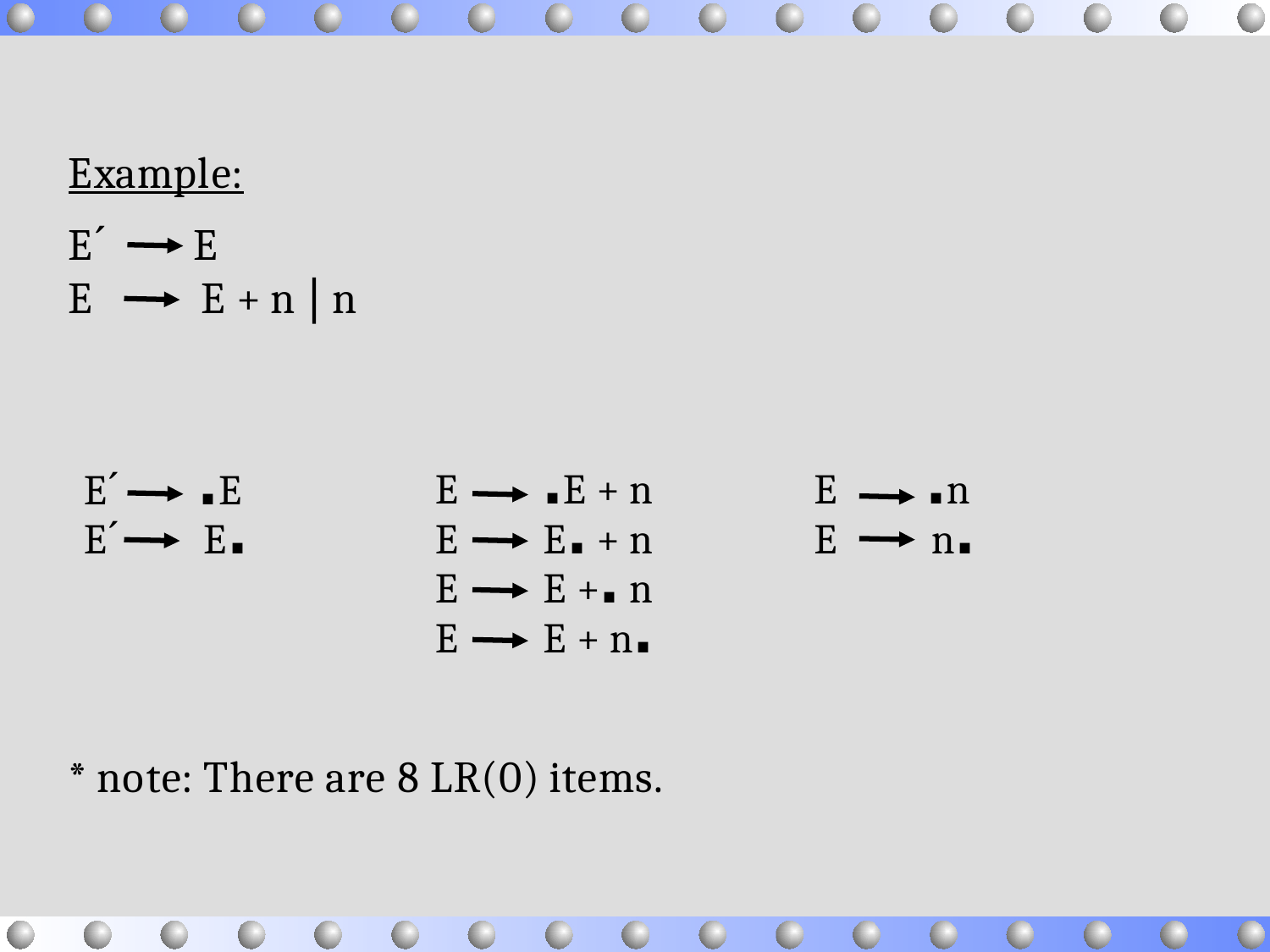

Example:
Eˊ         E
E           E + n | n

* note: There are 8 LR(0) items.

E         .E + n
E         E. + n
E         E +. n
E         E + n.
E           .n
E          n.

Eˊ          .E
Eˊ         E.